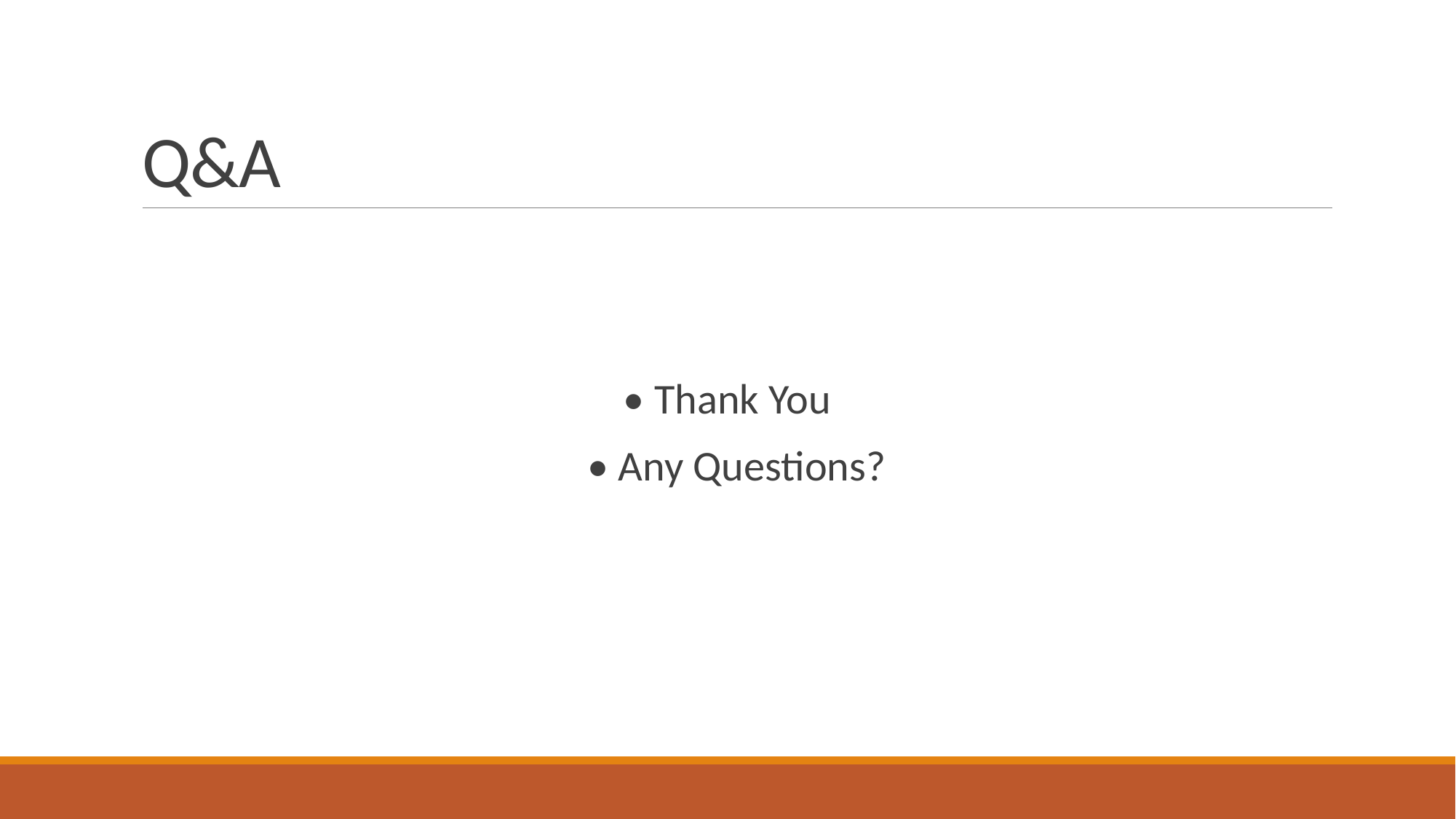

# Q&A
• Thank You
• Any Questions?